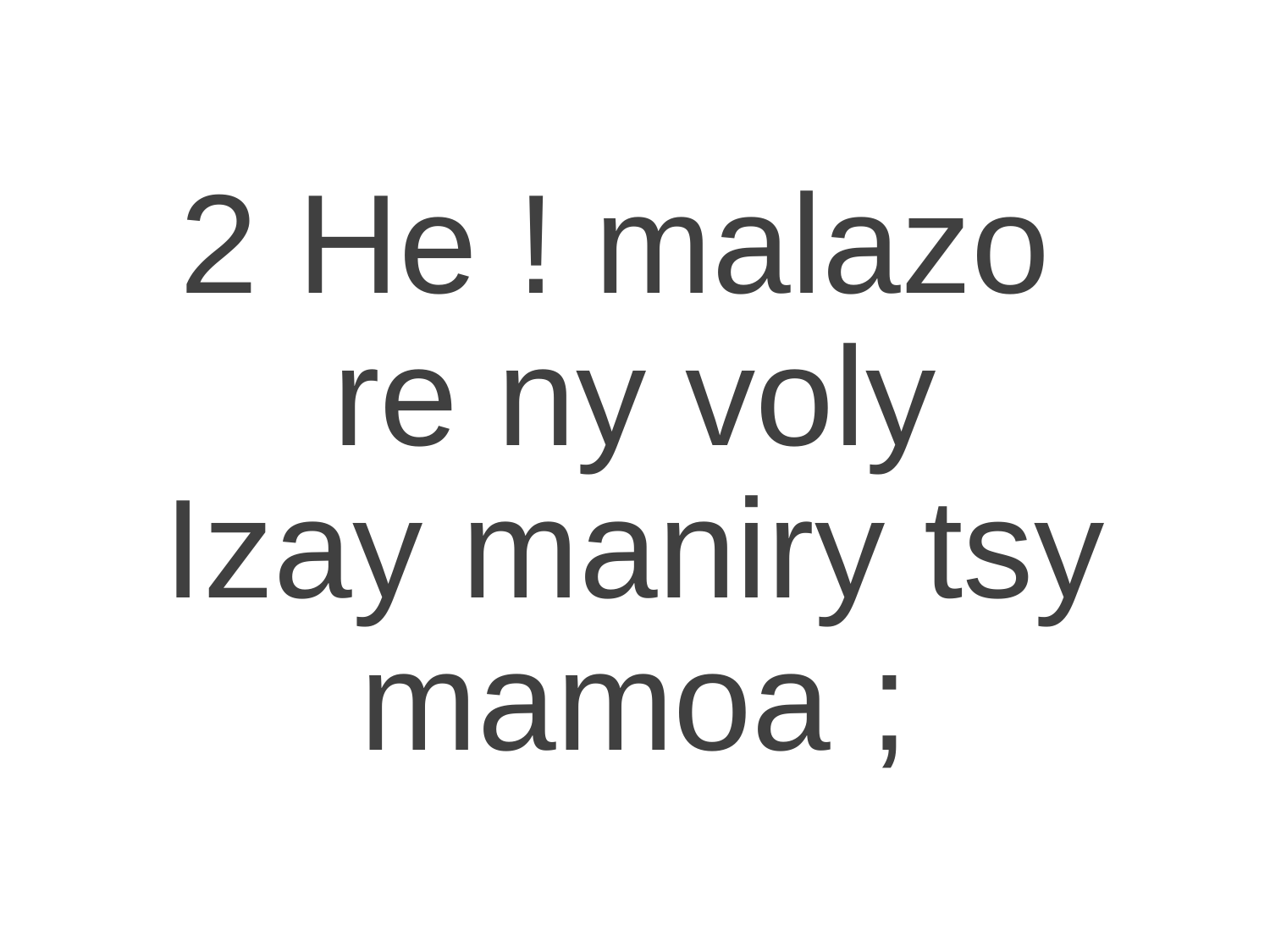

2 He ! malazo
re ny voly
Izay maniry tsy mamoa ;